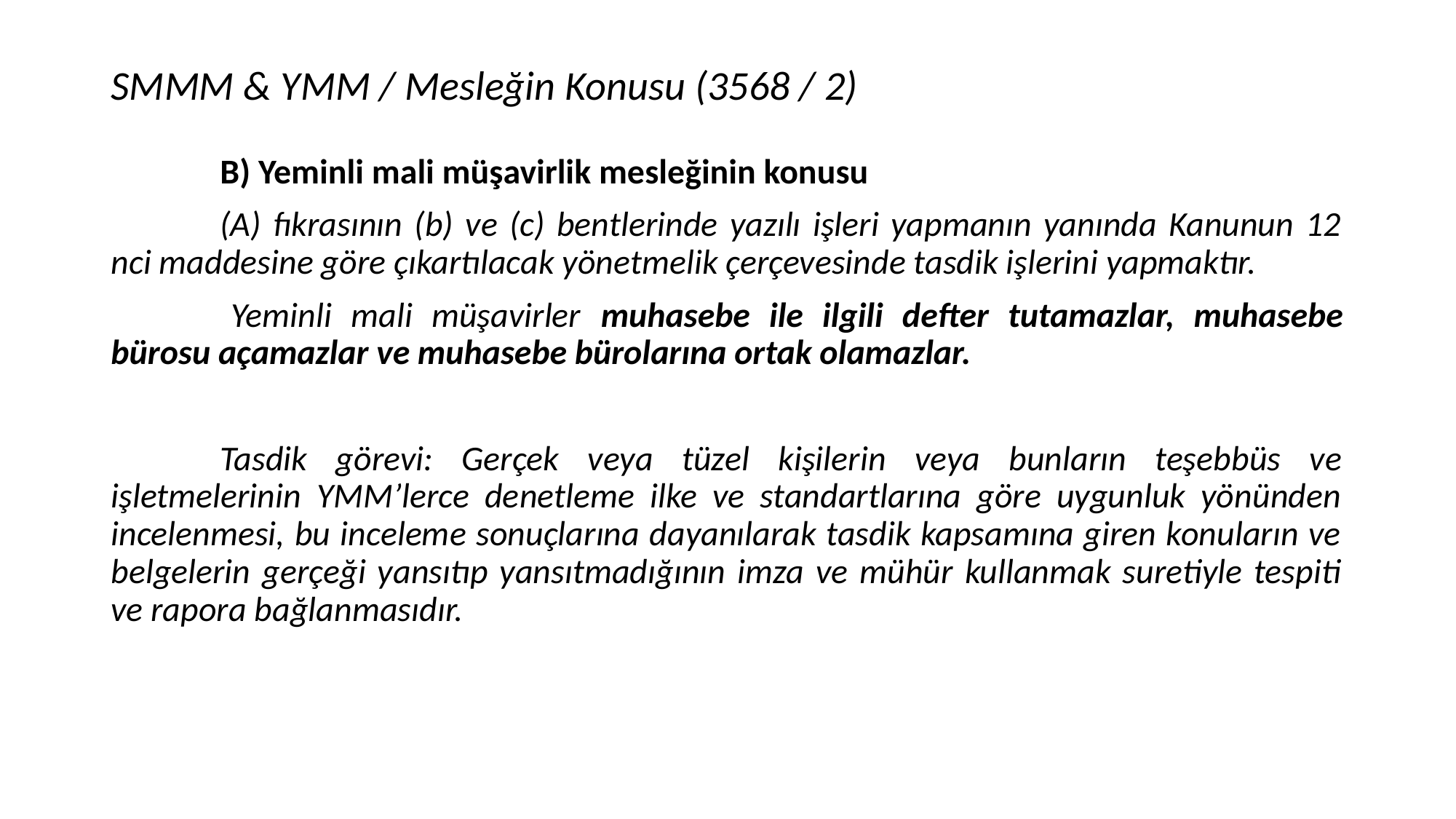

# SMMM & YMM / Mesleğin Konusu (3568 / 2)
	B) Yeminli mali müşavirlik mesleğinin konusu
	(A) fıkrasının (b) ve (c) bentlerinde yazılı işleri yapmanın yanında Kanunun 12 nci maddesine göre çıkartılacak yönetmelik çerçevesinde tasdik işlerini yapmaktır.
 	Yeminli mali müşavirler muhasebe ile ilgili defter tutamazlar, muhasebe bürosu açamazlar ve muhasebe bürolarına ortak olamazlar.

	Tasdik görevi: Gerçek veya tüzel kişilerin veya bunların teşebbüs ve işletmelerinin YMM’lerce denetleme ilke ve standartlarına göre uygunluk yönünden incelenmesi, bu inceleme sonuçlarına dayanılarak tasdik kapsamına giren konuların ve belgelerin gerçeği yansıtıp yansıtmadığının imza ve mühür kullanmak suretiyle tespiti ve rapora bağlanmasıdır.